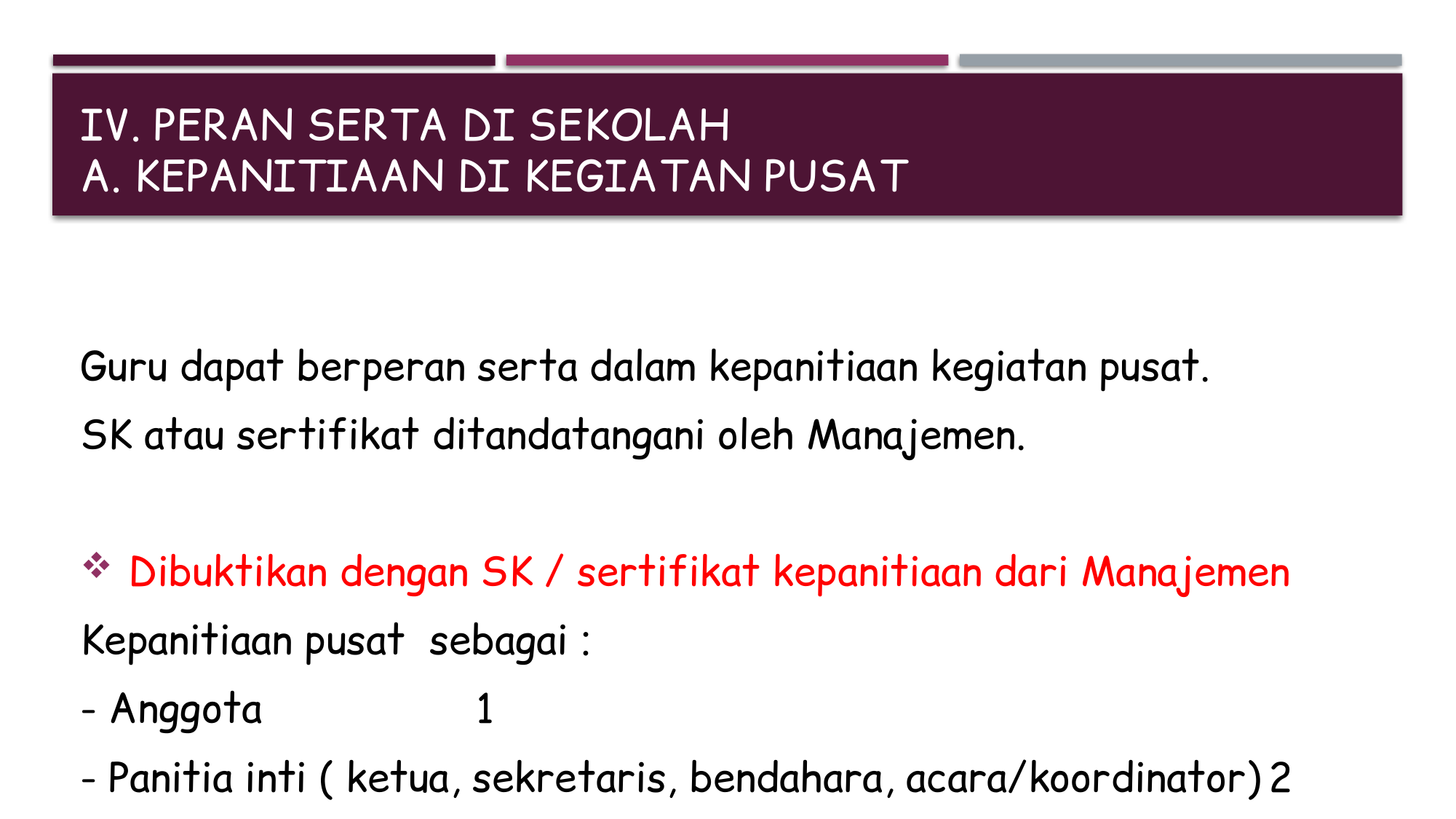

# iv. Peran serta di sekolah a. Kepanitiaan di kegiatan pusat

Guru dapat berperan serta dalam kepanitiaan kegiatan pusat.
SK atau sertifikat ditandatangani oleh Manajemen.

Dibuktikan dengan SK / sertifikat kepanitiaan dari Manajemen
Kepanitiaan pusat  sebagai :
- Anggota			            															1
- Panitia inti ( ketua, sekretaris, bendahara, acara/koordinator)						2